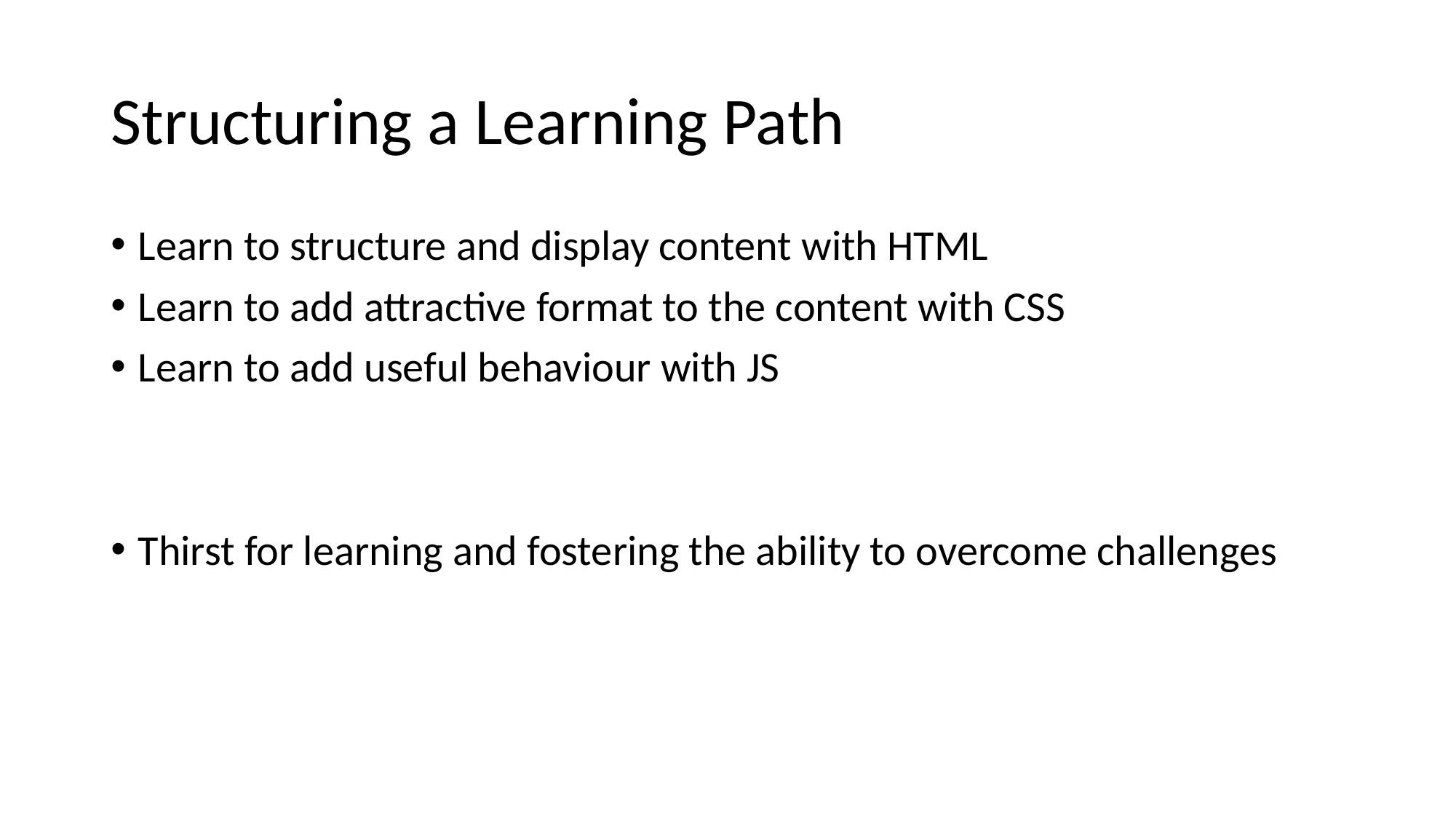

# Structuring a Learning Path
Learn to structure and display content with HTML
Learn to add attractive format to the content with CSS
Learn to add useful behaviour with JS

Thirst for learning and fostering the ability to overcome challenges